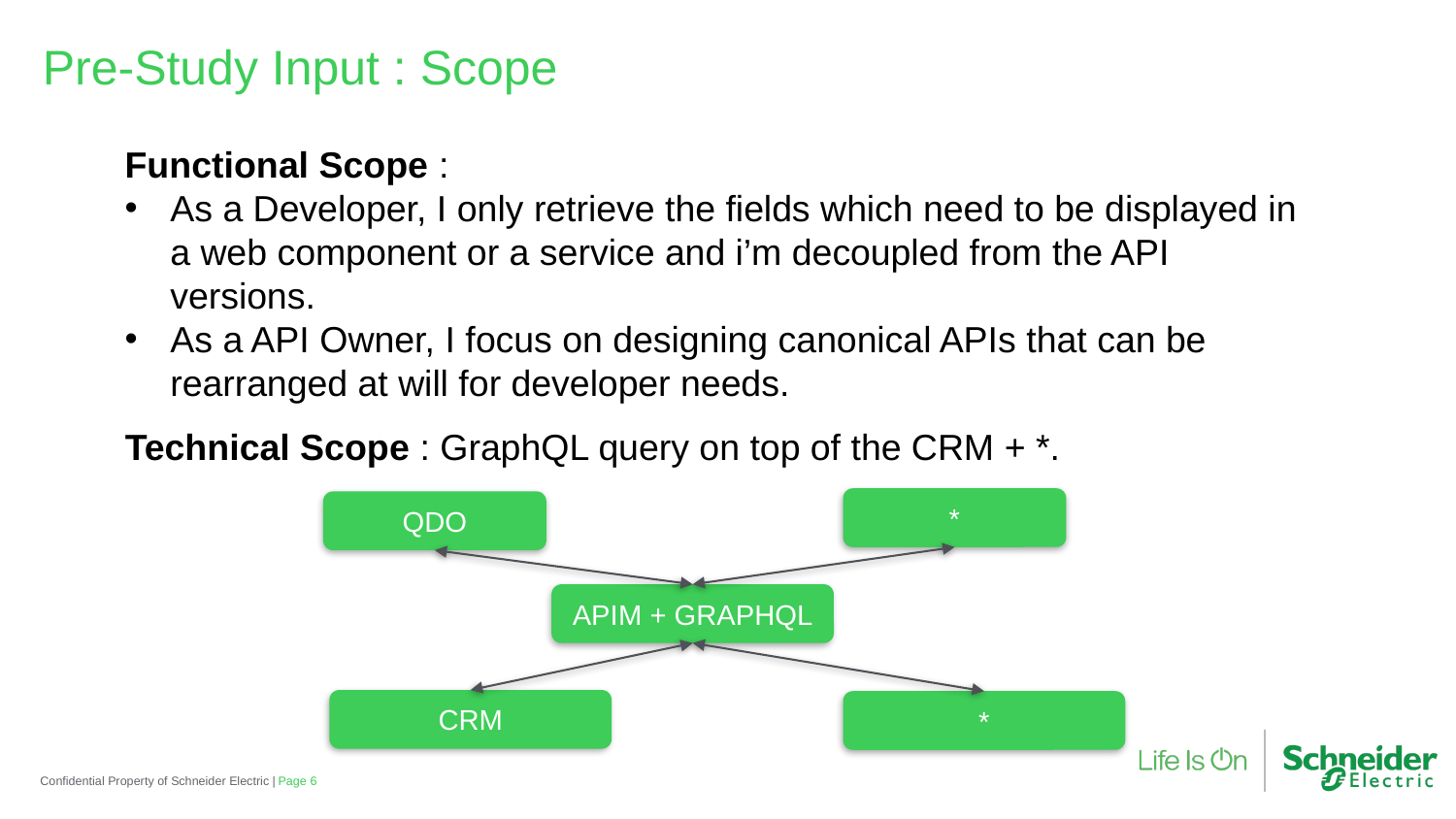

Pre-Study Input : Scope
Functional Scope :
As a Developer, I only retrieve the fields which need to be displayed in a web component or a service and i’m decoupled from the API versions.
As a API Owner, I focus on designing canonical APIs that can be rearranged at will for developer needs.

Technical Scope : GraphQL query on top of the CRM + *.
*
QDO
APIM + GRAPHQL
CRM
*
Confidential Property of Schneider Electric |
Page 6